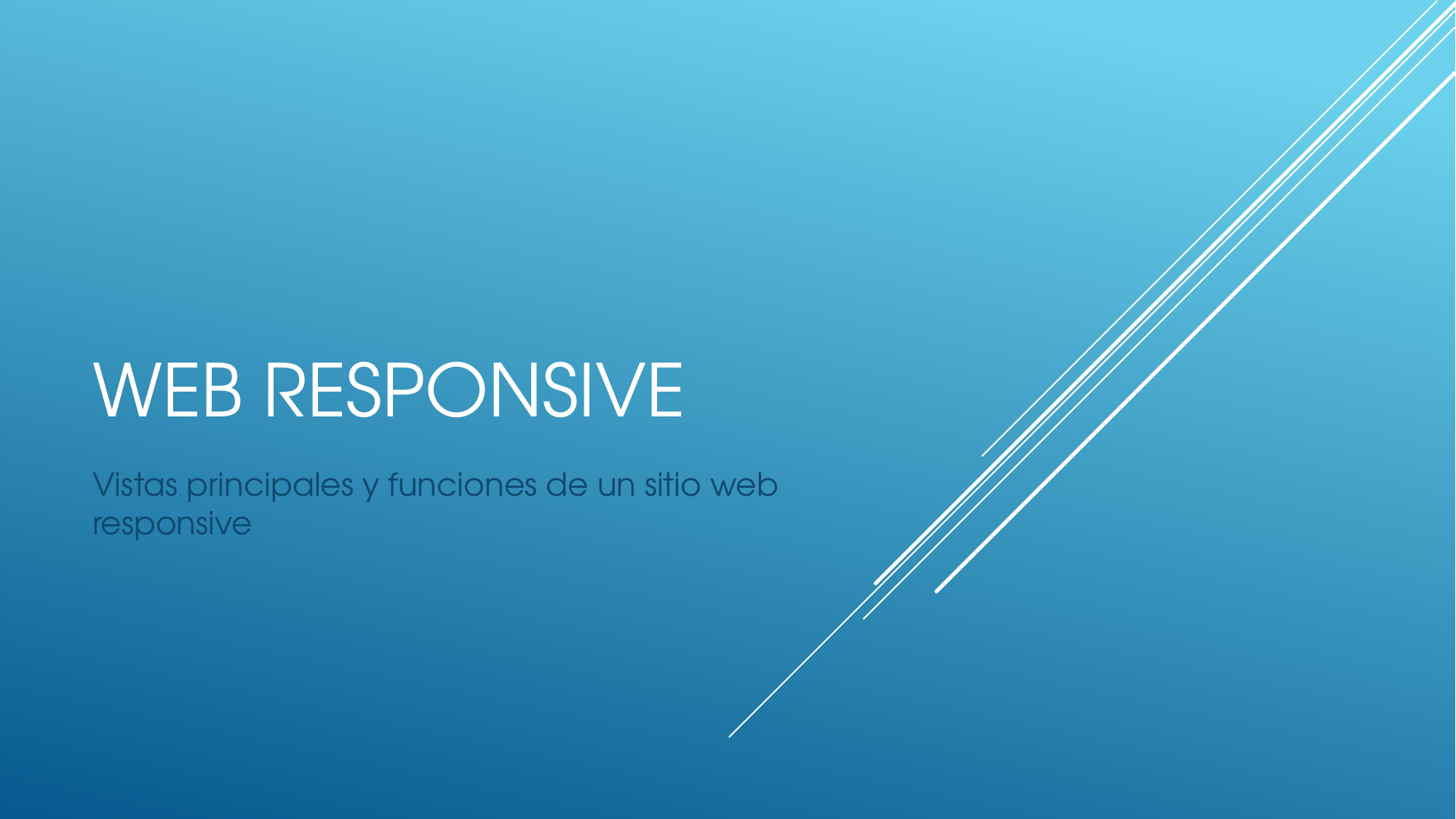

# WEB responsive
Vistas principales y funciones de un sitio web responsive